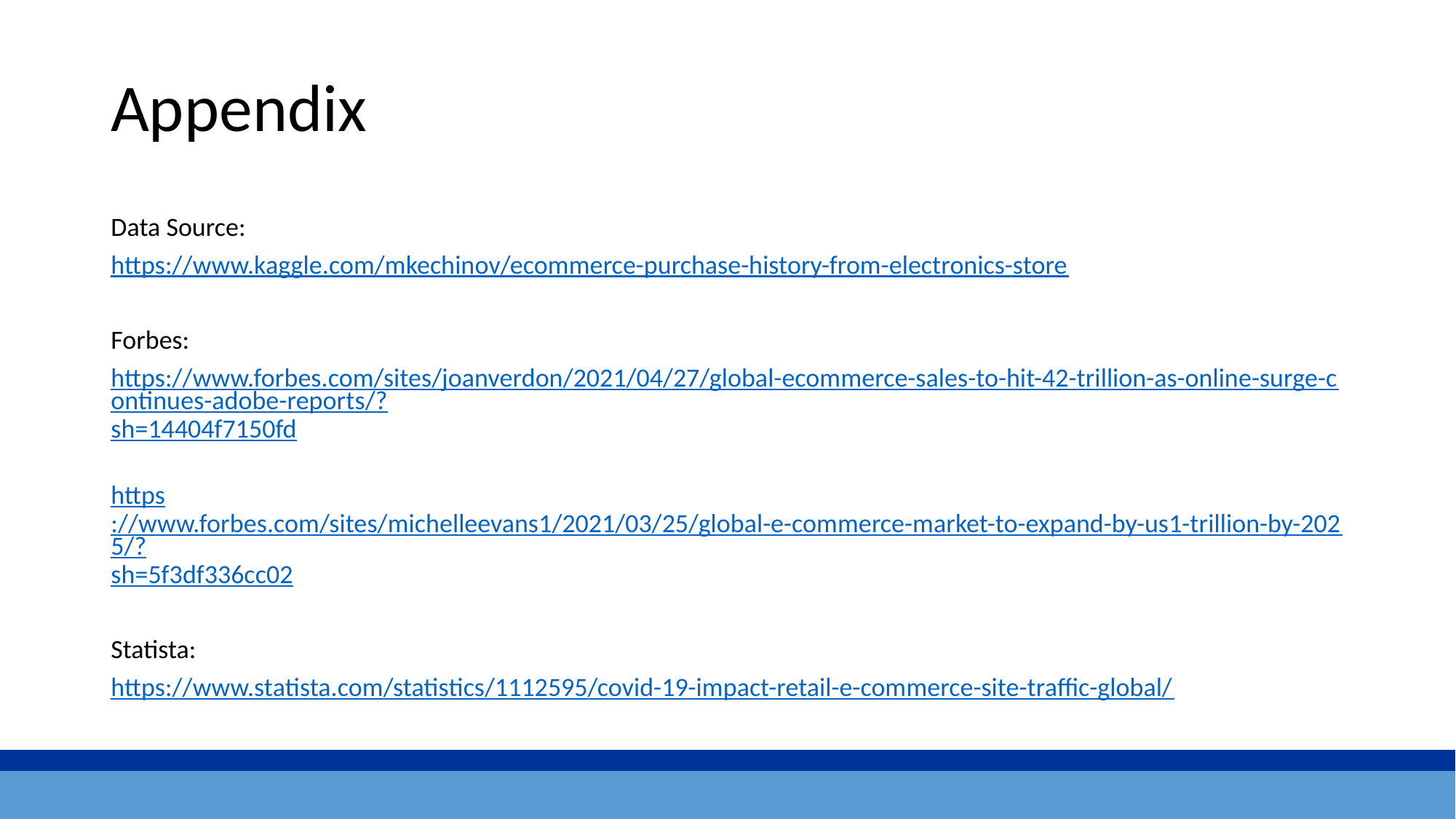

Appendix
Data Source:
https://www.kaggle.com/mkechinov/ecommerce-purchase-history-from-electronics-store

Forbes:
https://www.forbes.com/sites/joanverdon/2021/04/27/global-ecommerce-sales-to-hit-42-trillion-as-online-surge-continues-adobe-reports/?sh=14404f7150fd
https://www.forbes.com/sites/michelleevans1/2021/03/25/global-e-commerce-market-to-expand-by-us1-trillion-by-2025/?sh=5f3df336cc02

Statista:
https://www.statista.com/statistics/1112595/covid-19-impact-retail-e-commerce-site-traffic-global/

https://www.statista.com/statistics/439576/online-shopper-conversion-rate-worldwide/